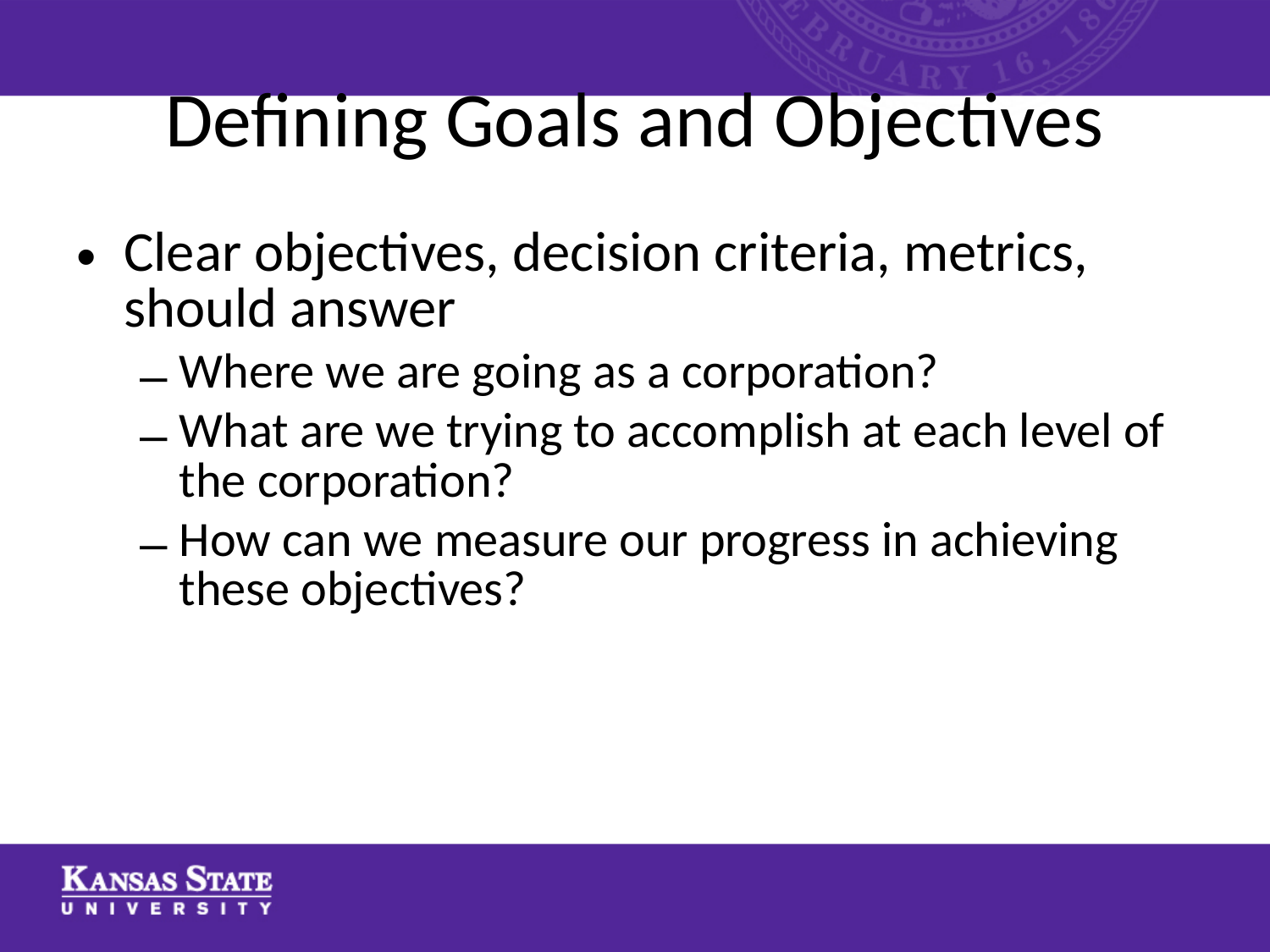

# Defining Goals and Objectives
Clear objectives, decision criteria, metrics, should answer
Where we are going as a corporation?
What are we trying to accomplish at each level of the corporation?
How can we measure our progress in achieving these objectives?